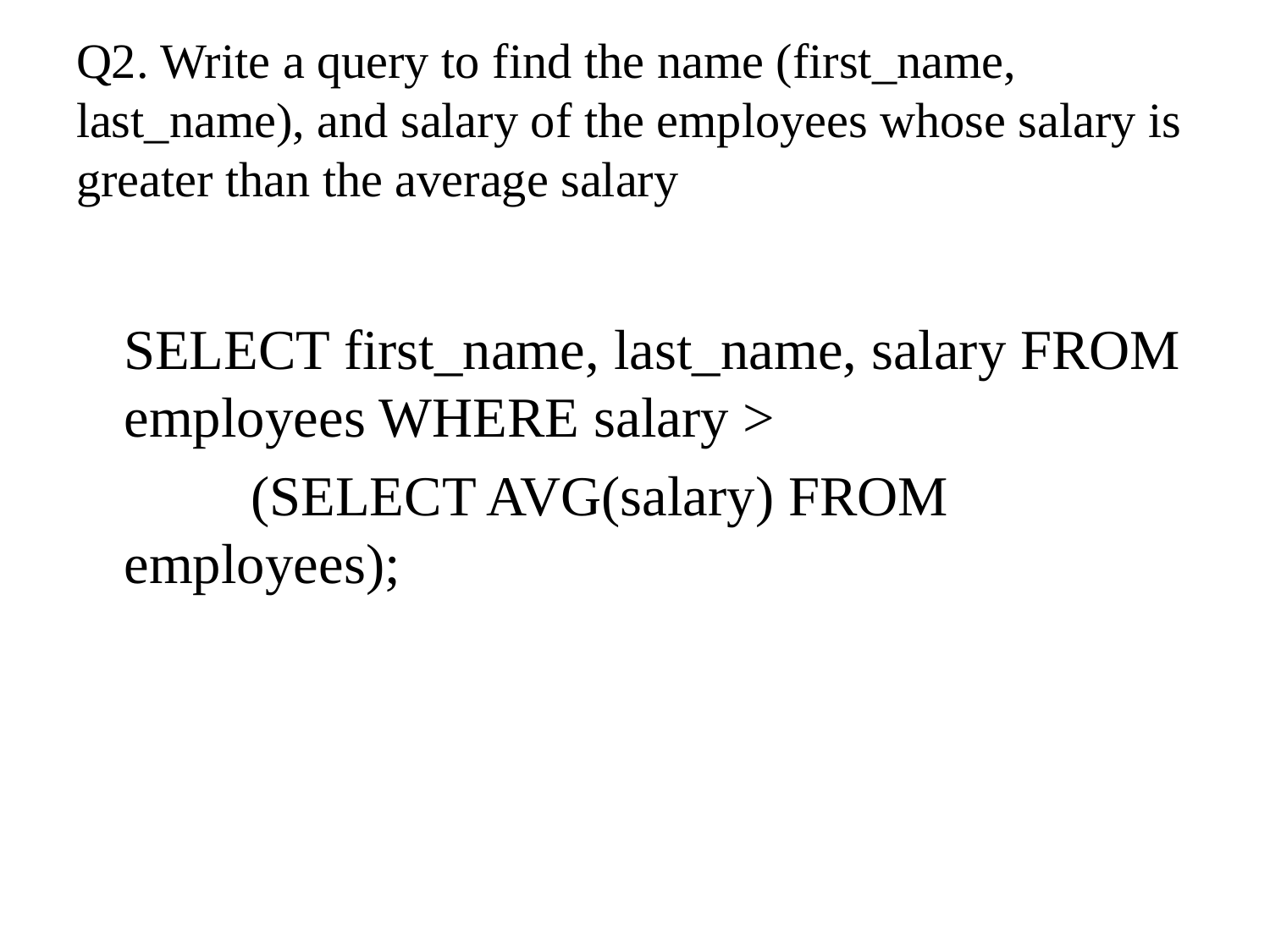

# Q2. Write a query to find the name (first_name, last_name), and salary of the employees whose salary is greater than the average salary
	SELECT first_name, last_name, salary FROM employees WHERE salary >
		(SELECT AVG(salary) FROM employees);